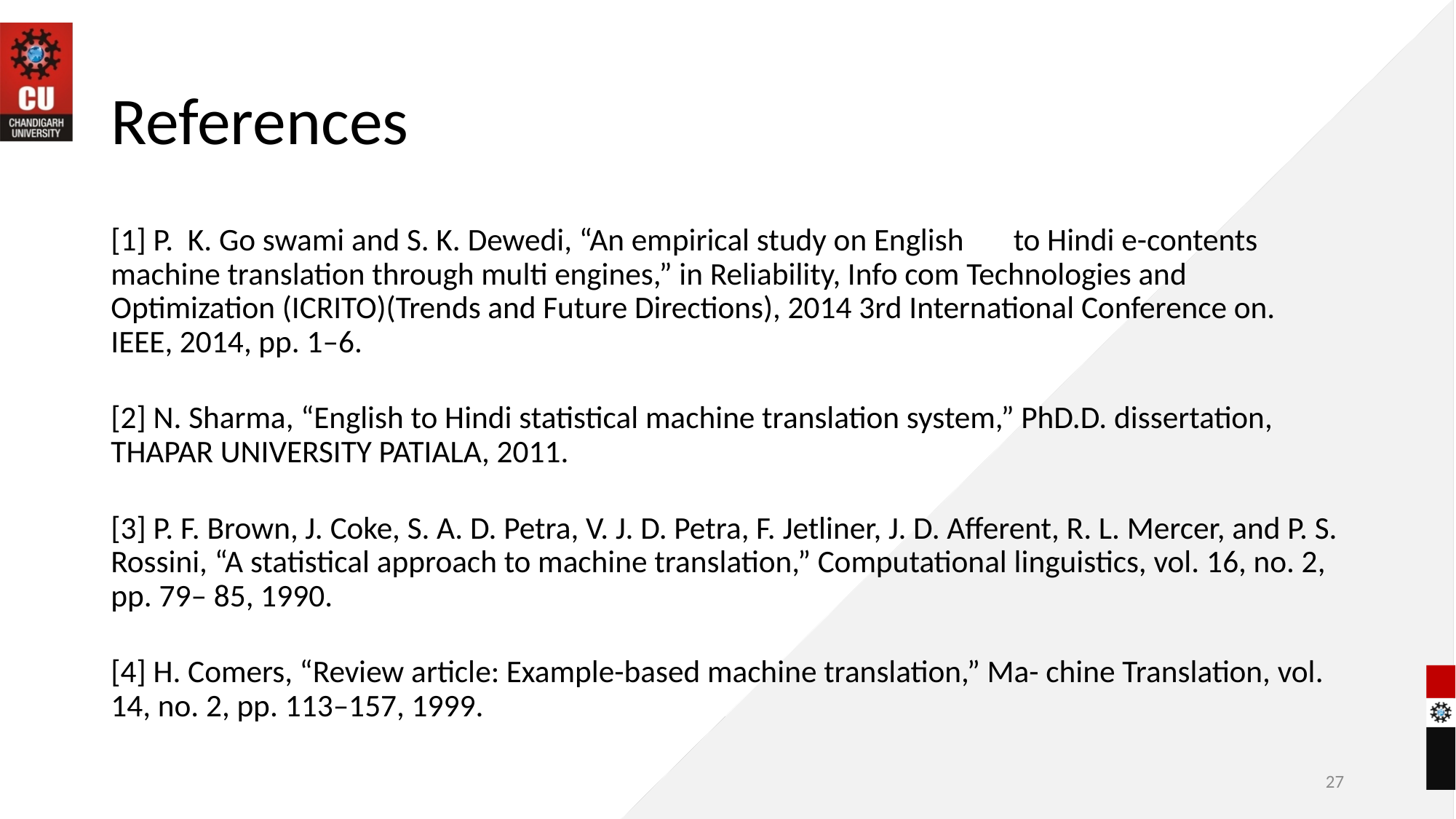

# References
[1] P.  K. Go swami and S. K. Dewedi, “An empirical study on English       to Hindi e-contents machine translation through multi engines,” in Reliability, Info com Technologies and Optimization (ICRITO)(Trends and Future Directions), 2014 3rd International Conference on. IEEE, 2014, pp. 1–6.

[2] N. Sharma, “English to Hindi statistical machine translation system,” PhD.D. dissertation, THAPAR UNIVERSITY PATIALA, 2011.

[3] P. F. Brown, J. Coke, S. A. D. Petra, V. J. D. Petra, F. Jetliner, J. D. Afferent, R. L. Mercer, and P. S. Rossini, “A statistical approach to machine translation,” Computational linguistics, vol. 16, no. 2, pp. 79– 85, 1990.

[4] H. Comers, “Review article: Example-based machine translation,” Ma- chine Translation, vol. 14, no. 2, pp. 113–157, 1999.

27